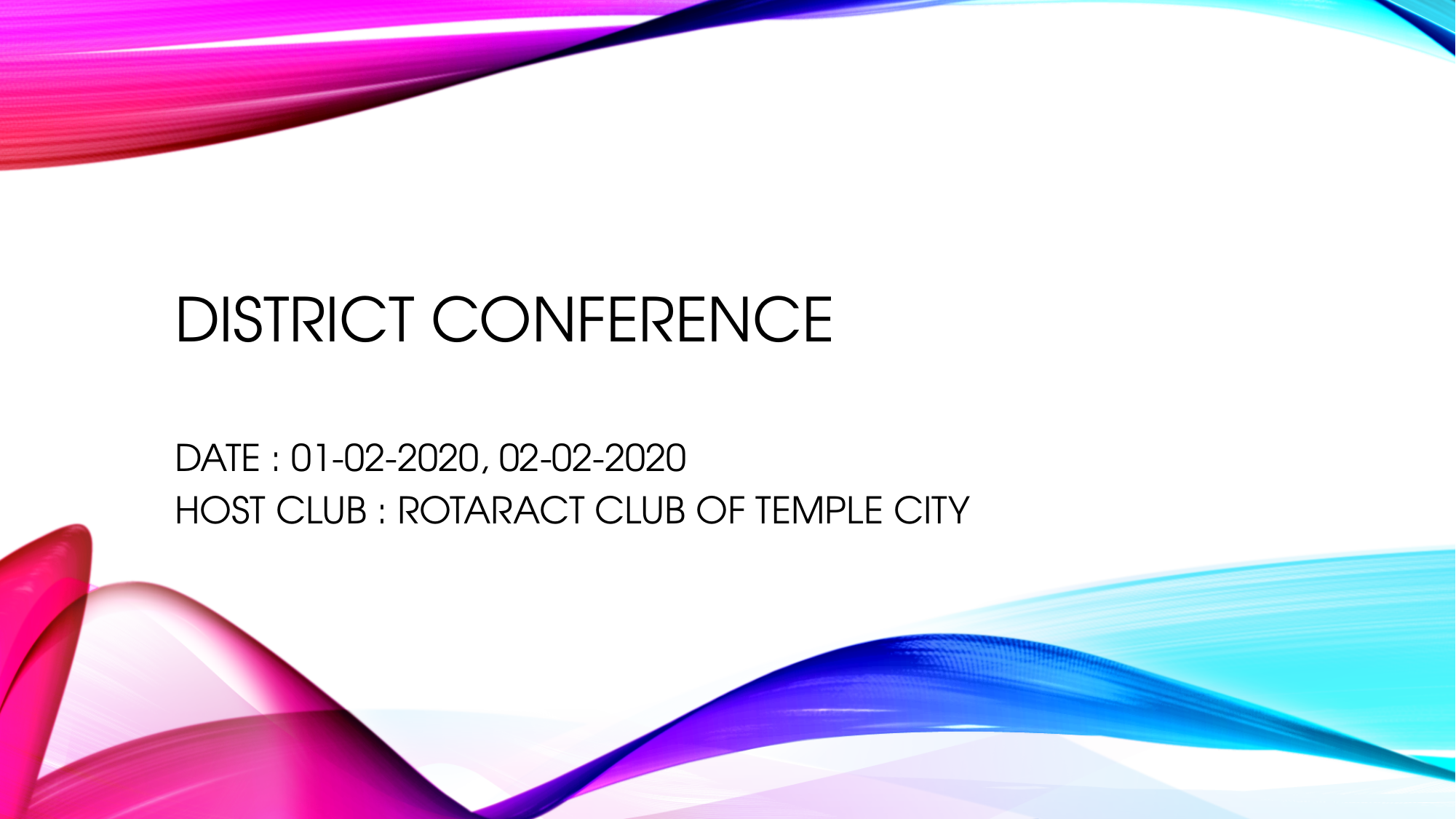

# DISTRICT CONFERENCE
DATE : 01-02-2020, 02-02-2020
HOST CLUB : ROTARACT CLUB OF TEMPLE CITY